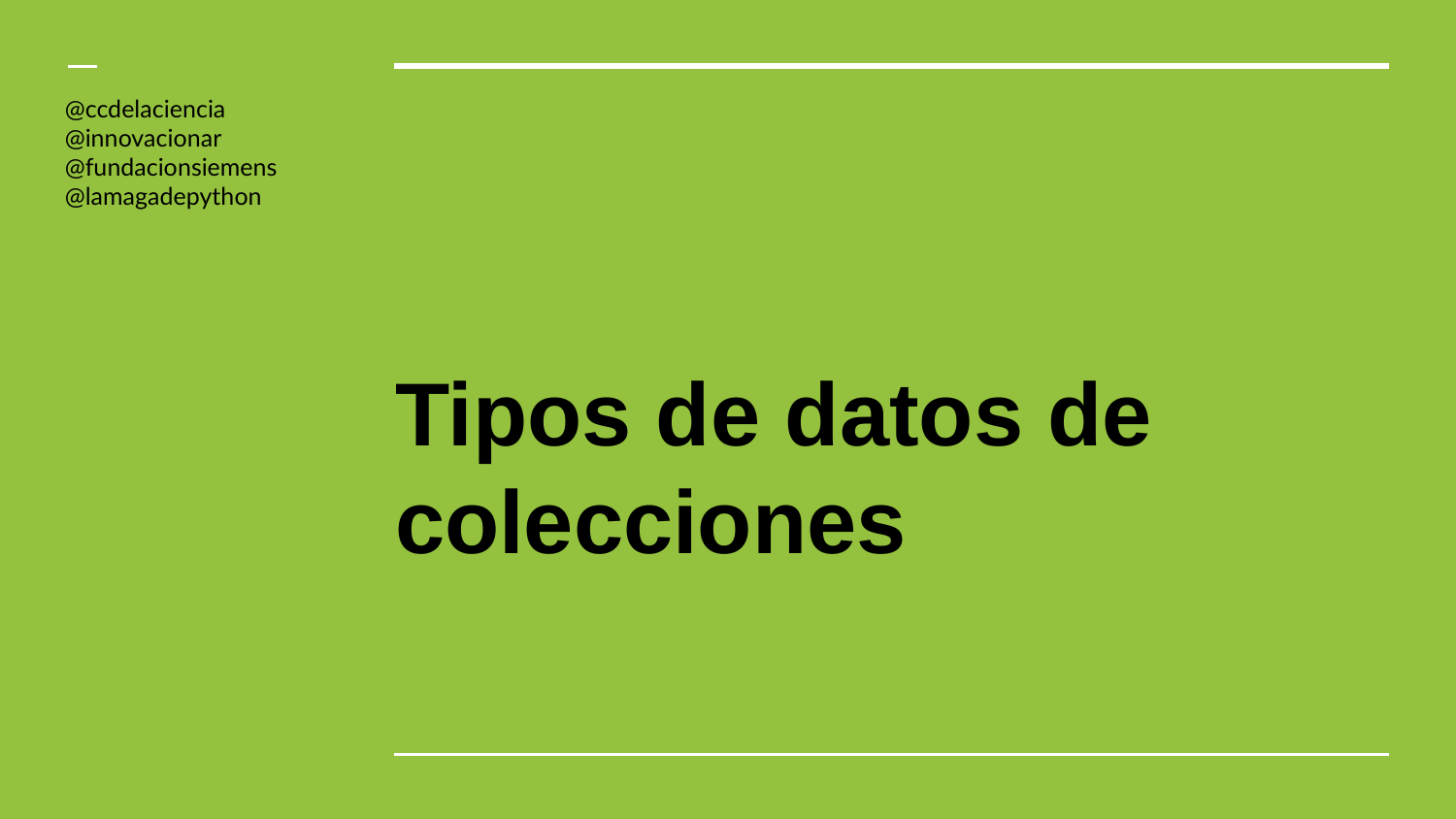

@ccdelaciencia
@innovacionar
@fundacionsiemens
@lamagadepython
# Tipos de datos de colecciones